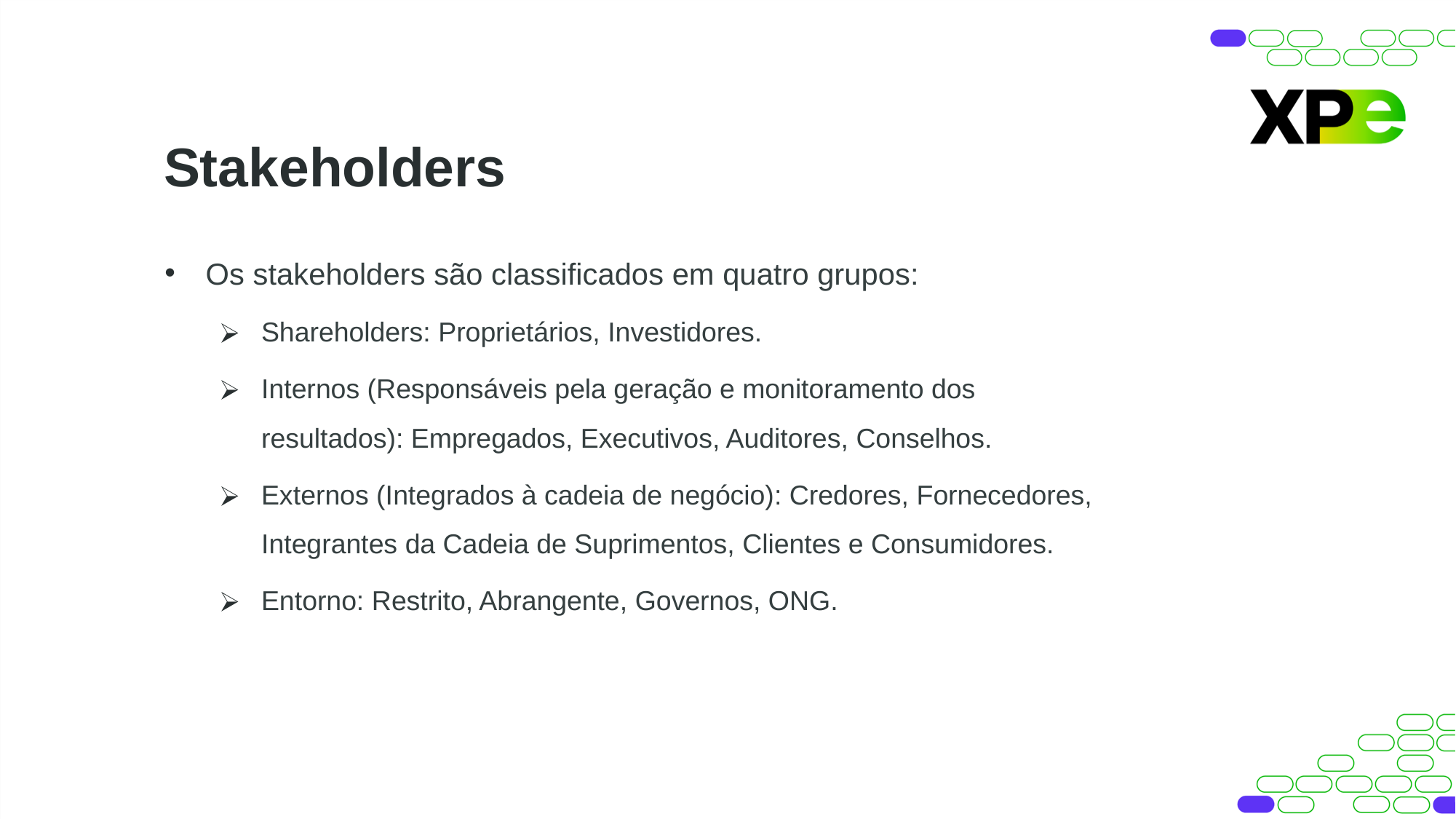

Stakeholders
Os stakeholders são classificados em quatro grupos:
Shareholders: Proprietários, Investidores.
Internos (Responsáveis pela geração e monitoramento dos resultados): Empregados, Executivos, Auditores, Conselhos.
Externos (Integrados à cadeia de negócio): Credores, Fornecedores, Integrantes da Cadeia de Suprimentos, Clientes e Consumidores.
Entorno: Restrito, Abrangente, Governos, ONG.